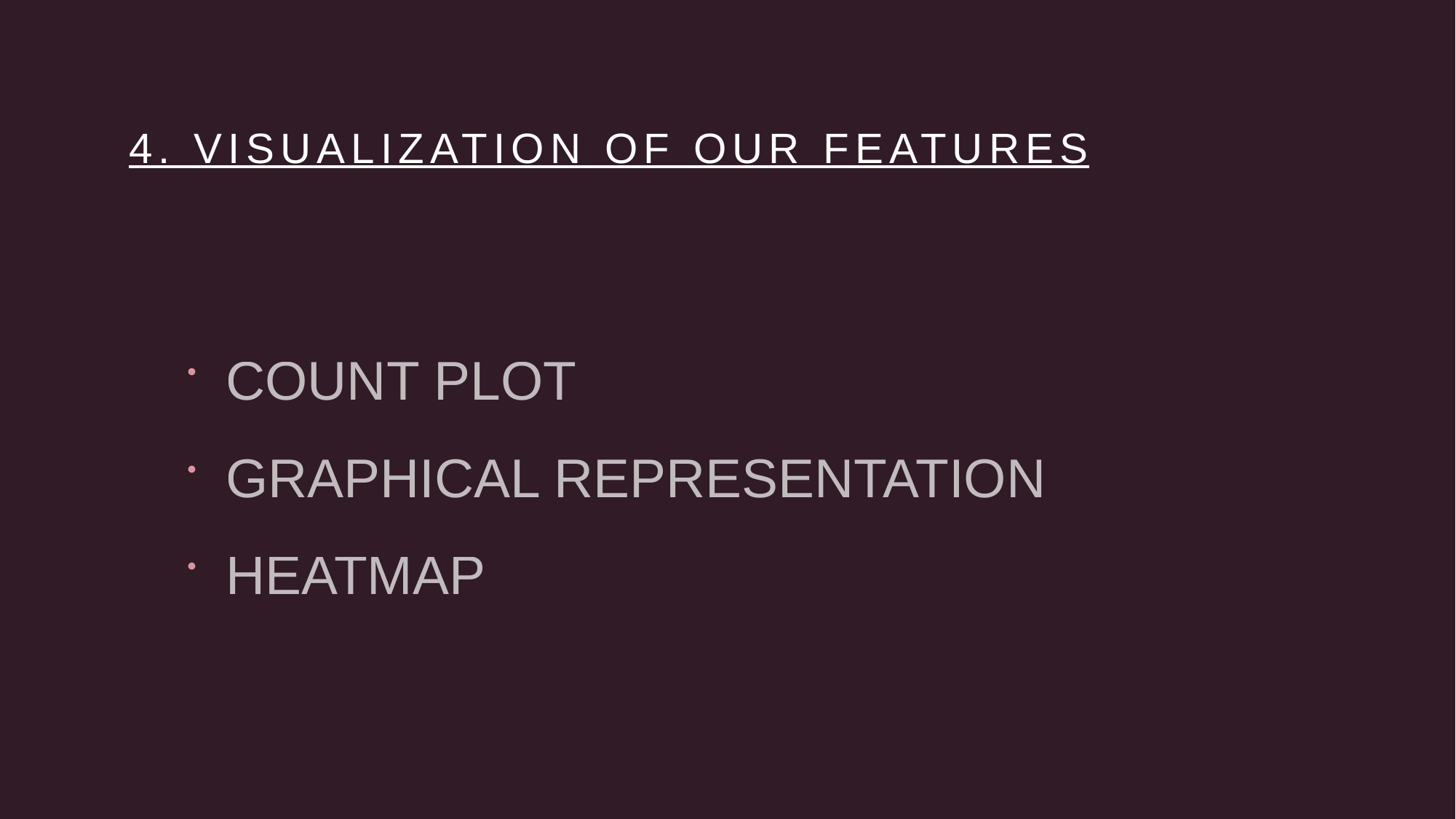

# 4. Visualization of our Features
COUNT PLOT
GRAPHICAL REPRESENTATION
HEATMAP